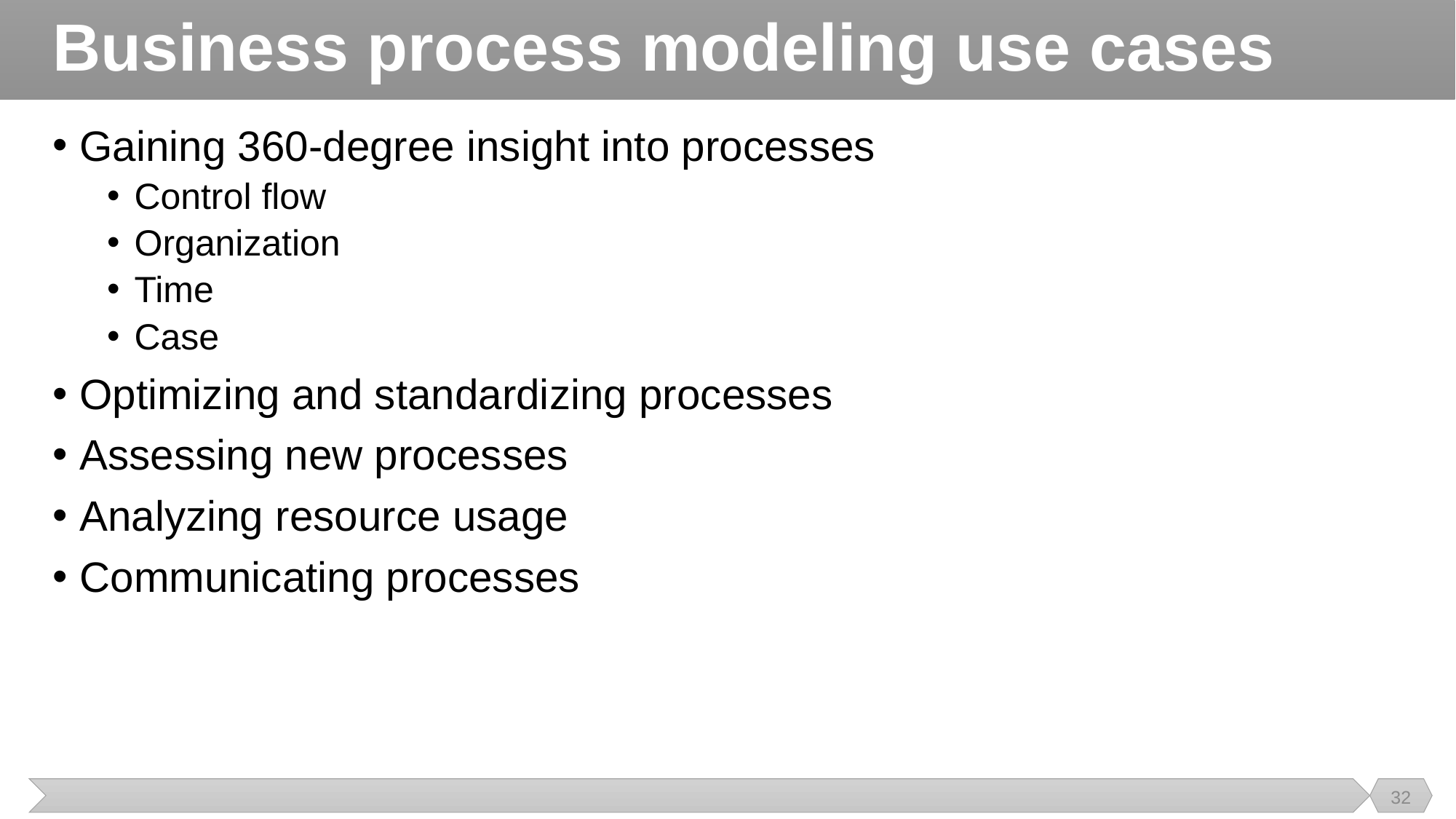

# Business process modeling use cases
Gaining 360-degree insight into processes
Control flow
Organization
Time
Case
Optimizing and standardizing processes
Assessing new processes
Analyzing resource usage
Communicating processes
32